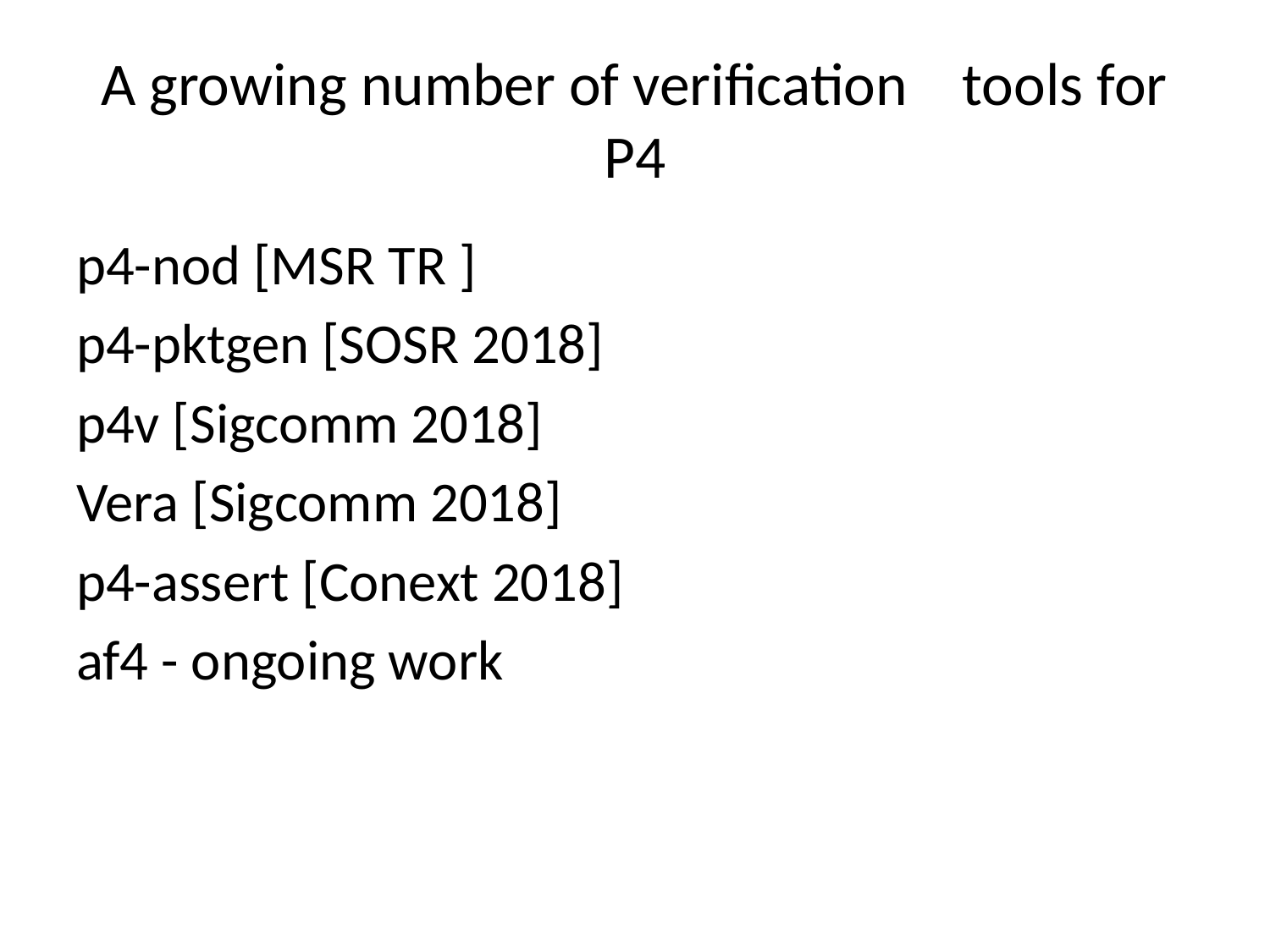

# A growing number of verification    tools for P4
p4-nod [MSR TR ]
p4-pktgen [SOSR 2018]
p4v [Sigcomm 2018]
Vera [Sigcomm 2018]
p4-assert [Conext 2018]
af4 - ongoing work